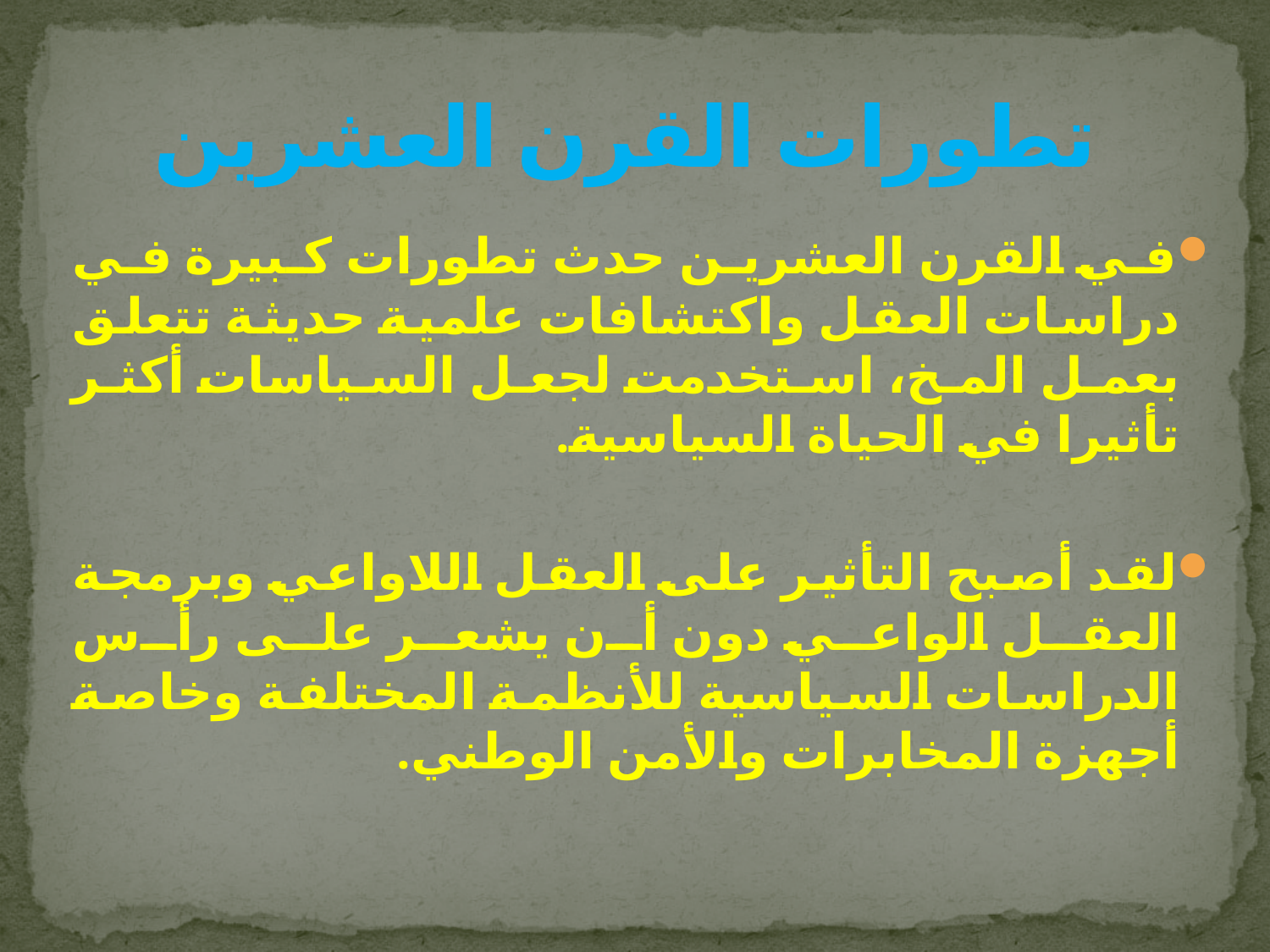

# تطورات القرن العشرين
في القرن العشرين حدث تطورات كبيرة في دراسات العقل واكتشافات علمية حديثة تتعلق بعمل المخ، استخدمت لجعل السياسات أكثر تأثيرا في الحياة السياسية.

لقد أصبح التأثير على العقل اللاواعي وبرمجة العقل الواعي دون أن يشعر على رأس الدراسات السياسية للأنظمة المختلفة وخاصة أجهزة المخابرات والأمن الوطني.